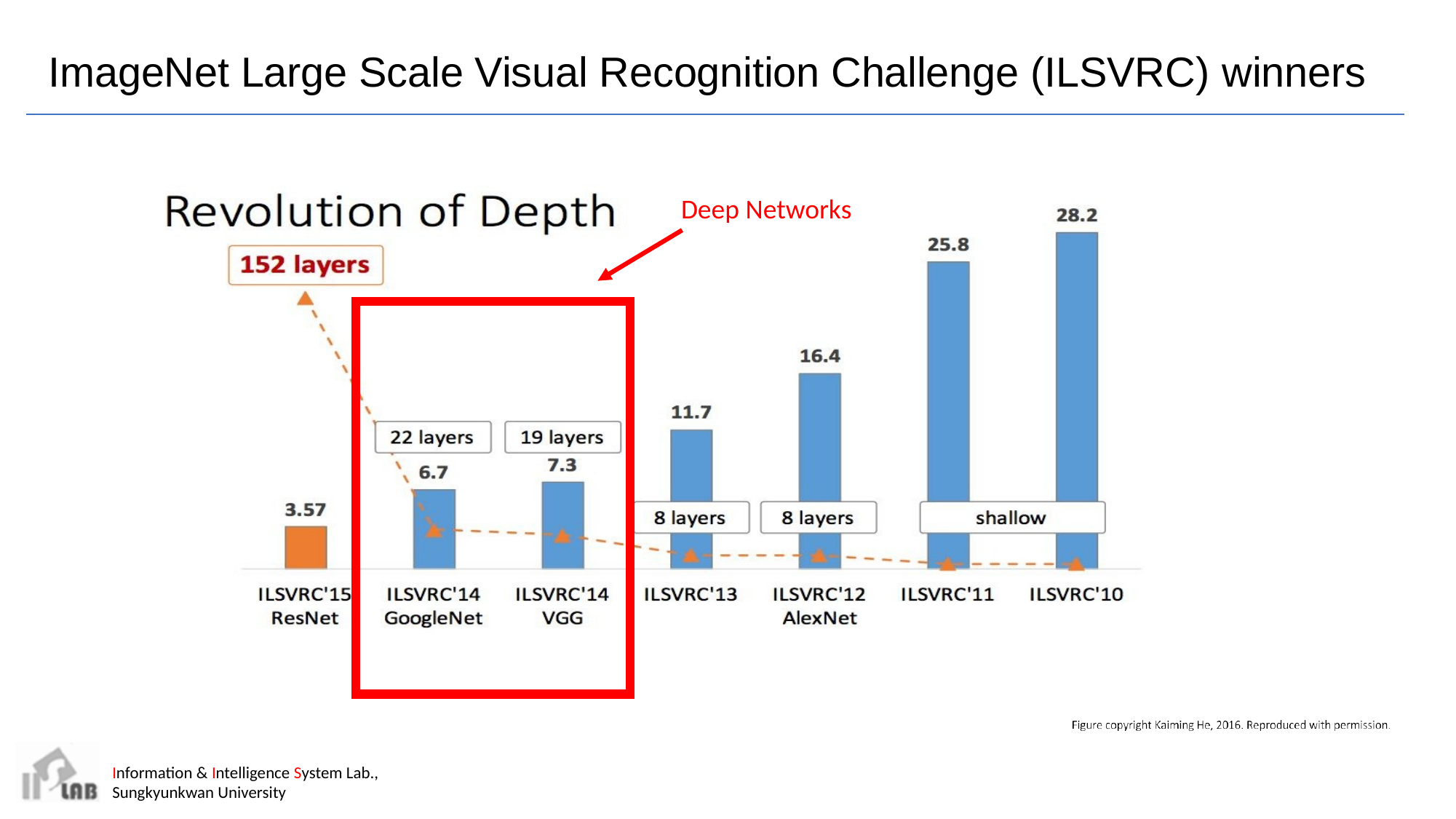

# ImageNet Large Scale Visual Recognition Challenge (ILSVRC) winners

Deep Networks